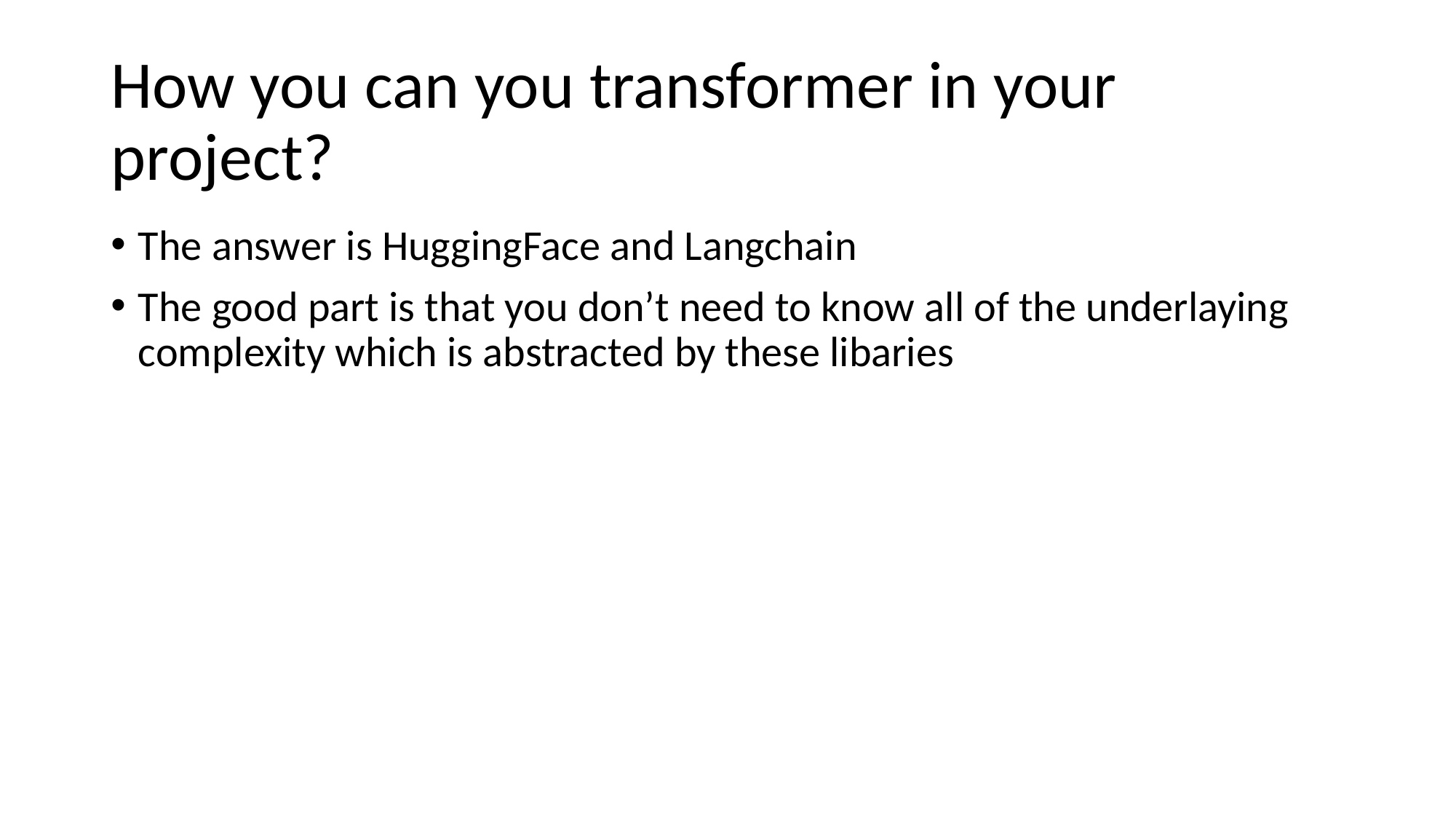

# How you can you transformer in your project?
The answer is HuggingFace and Langchain
The good part is that you don’t need to know all of the underlaying complexity which is abstracted by these libaries